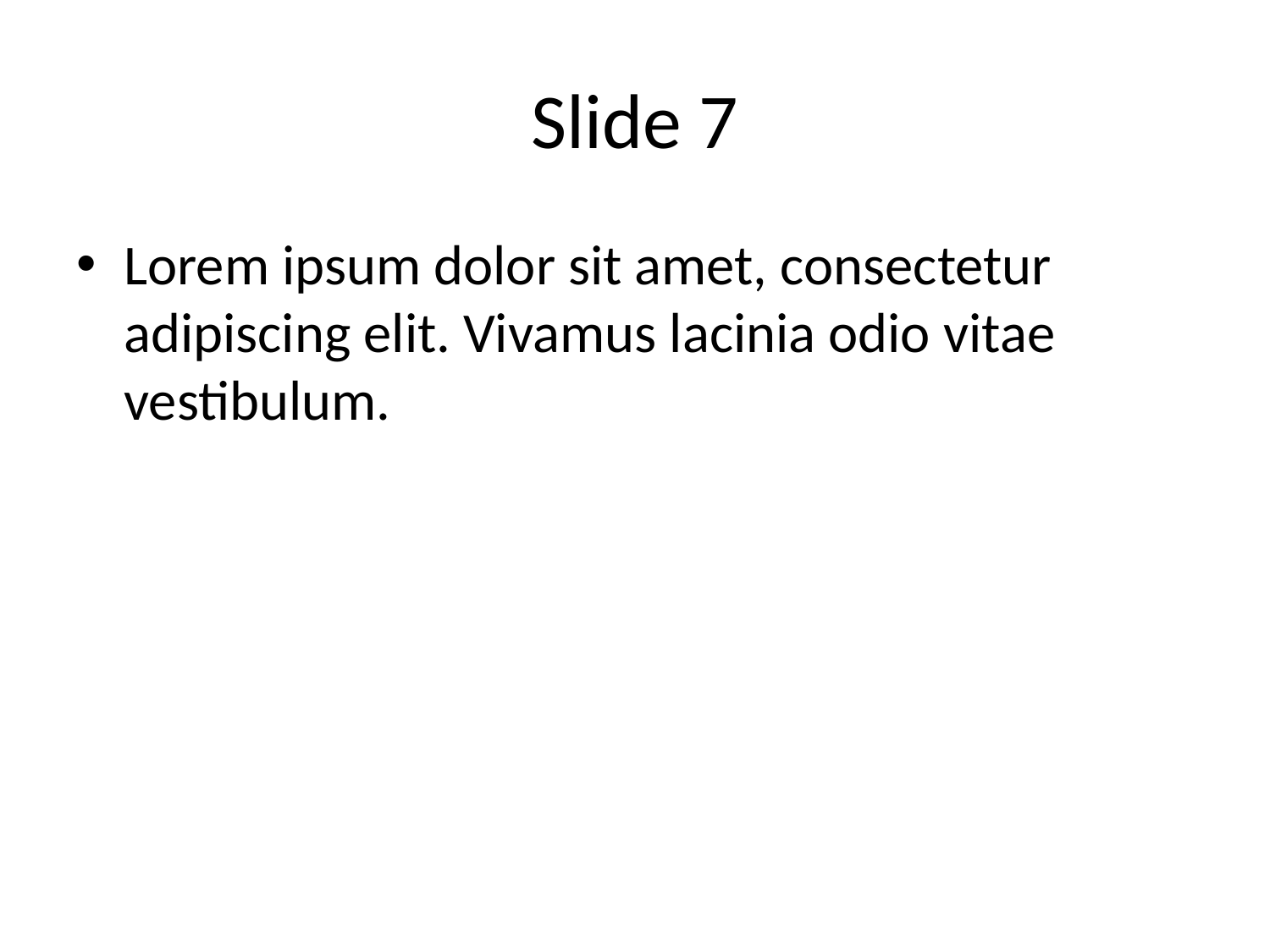

# Slide 7
Lorem ipsum dolor sit amet, consectetur adipiscing elit. Vivamus lacinia odio vitae vestibulum.